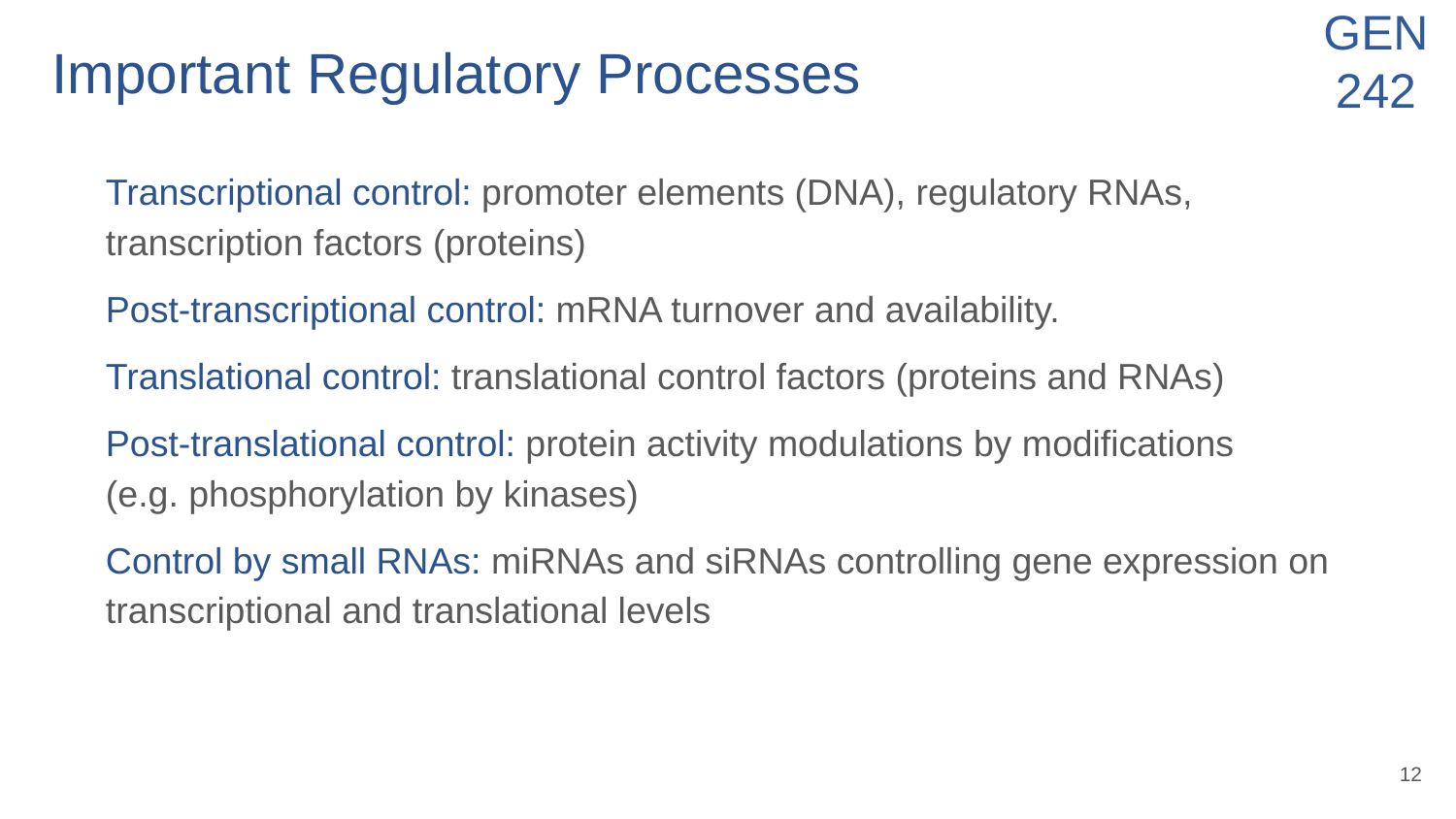

# Important Regulatory Processes
Transcriptional control: promoter elements (DNA), regulatory RNAs,
transcription factors (proteins)

Post-transcriptional control: mRNA turnover and availability.

Translational control: translational control factors (proteins and RNAs)

Post-translational control: protein activity modulations by modifications
(e.g. phosphorylation by kinases)

Control by small RNAs: miRNAs and siRNAs controlling gene expression on transcriptional and translational levels

12